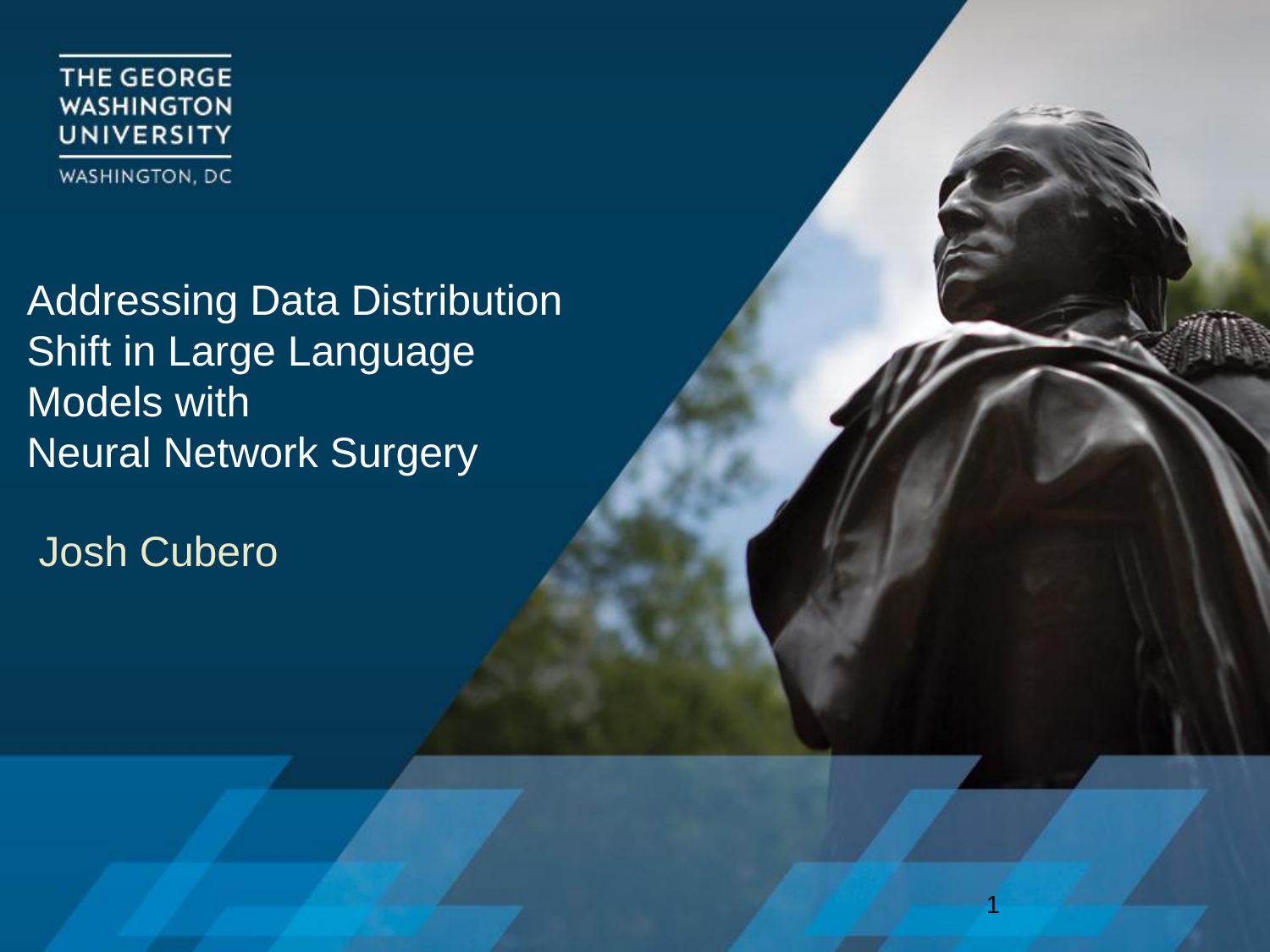

# Addressing Data Distribution Shift in Large Language Models with Neural Network Surgery
Josh Cubero
1